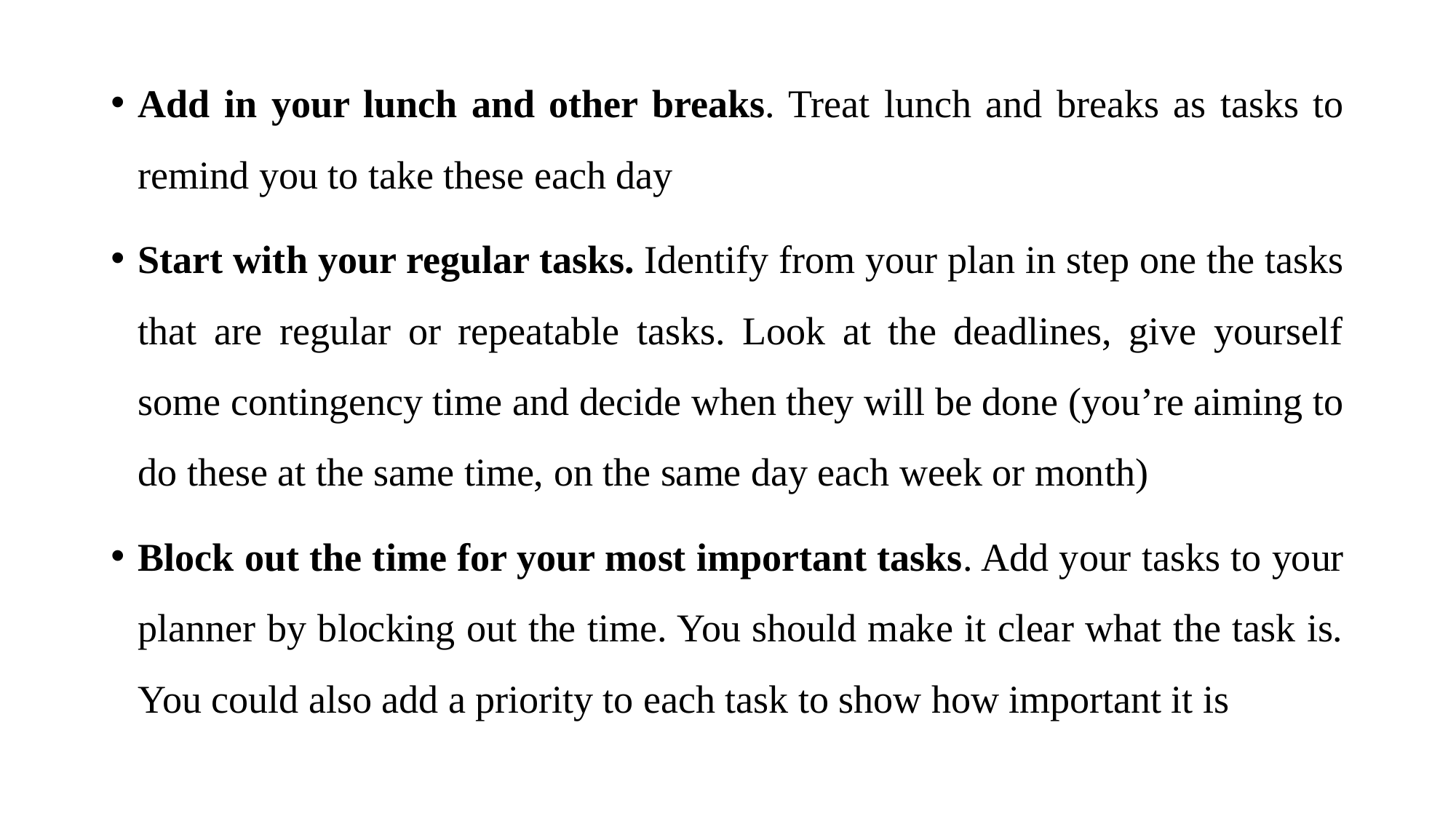

Add in your lunch and other breaks. Treat lunch and breaks as tasks to remind you to take these each day
Start with your regular tasks. Identify from your plan in step one the tasks that are regular or repeatable tasks. Look at the deadlines, give yourself some contingency time and decide when they will be done (you’re aiming to do these at the same time, on the same day each week or month)
Block out the time for your most important tasks. Add your tasks to your planner by blocking out the time. You should make it clear what the task is. You could also add a priority to each task to show how important it is